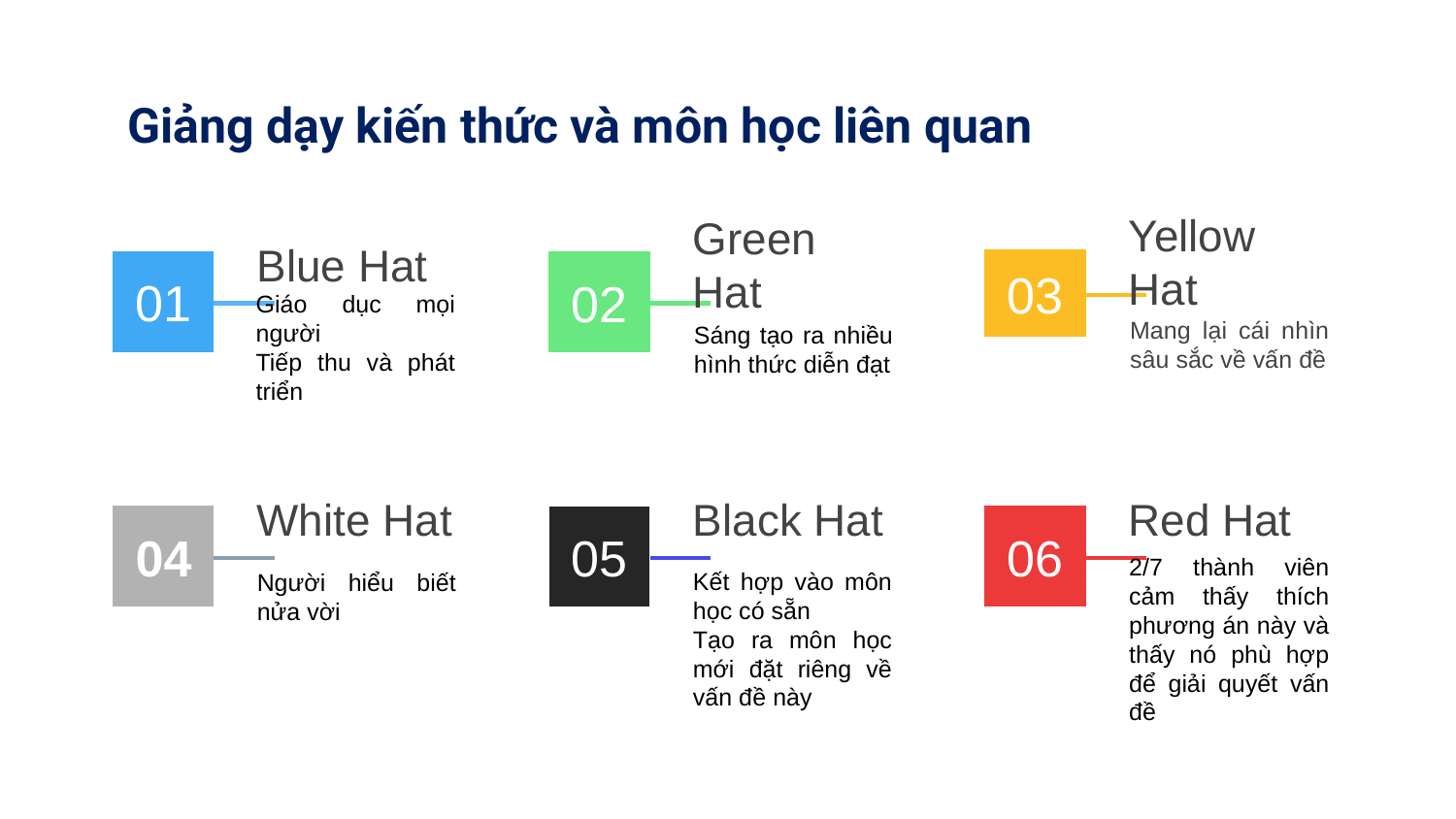

# Giảng dạy kiến thức và môn học liên quan
Blue Hat
01

Giáo dục mọi người
Tiếp thu và phát triển
Green Hat
02

Sáng tạo ra nhiều hình thức diễn đạt
Yellow Hat
03

Mang lại cái nhìn sâu sắc về vấn đề
White Hat
04

Người hiểu biết nửa vời
Black Hat
05

Kết hợp vào môn học có sẵn
Tạo ra môn học mới đặt riêng về vấn đề này
Red Hat
06

2/7 thành viên cảm thấy thích phương án này và thấy nó phù hợp để giải quyết vấn đề